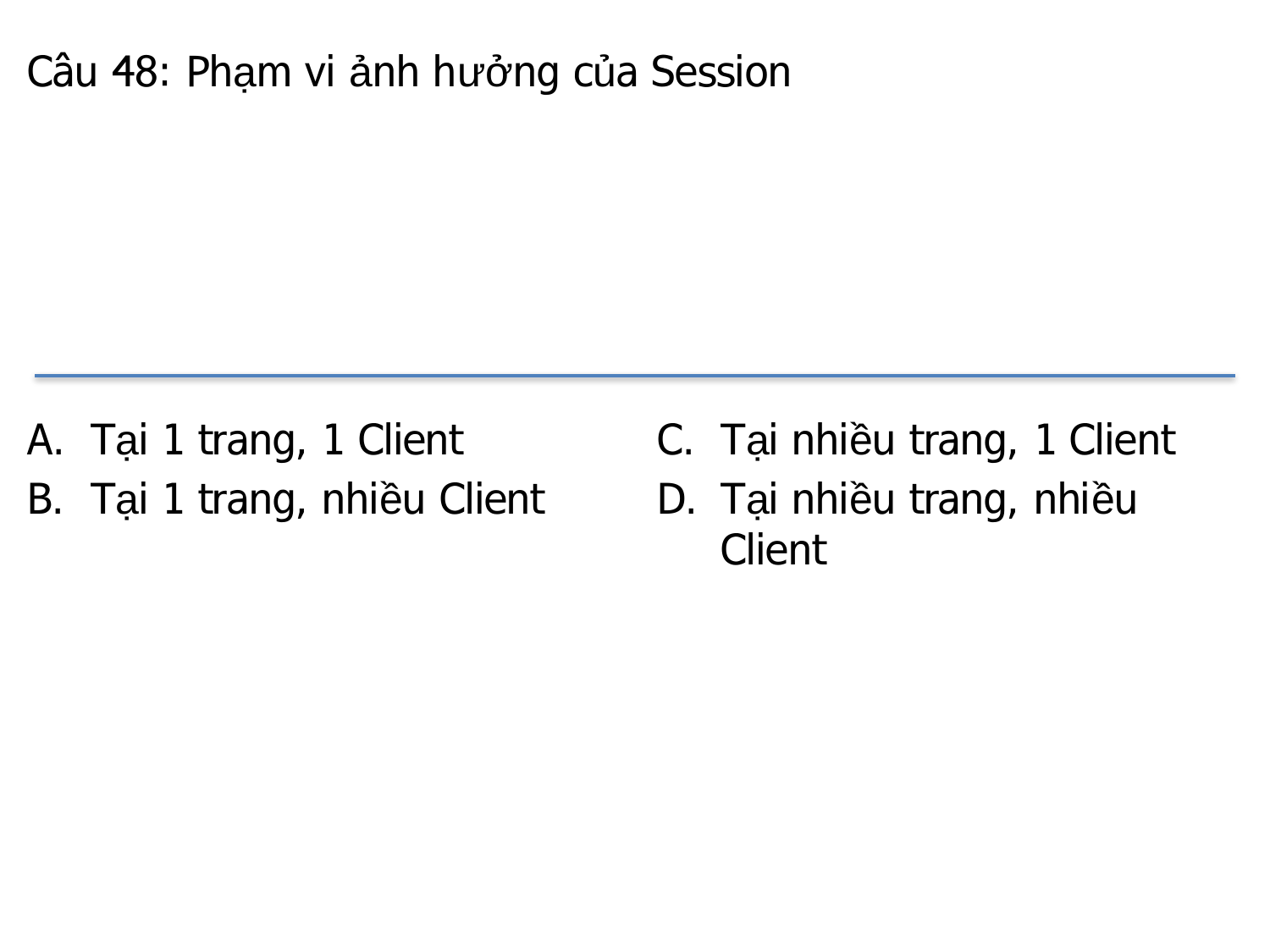

# Câu 48: Phạm vi ảnh hưởng của Session
Tại 1 trang, 1 Client
Tại 1 trang, nhiều Client
Tại nhiều trang, 1 Client
Tại nhiều trang, nhiều Client